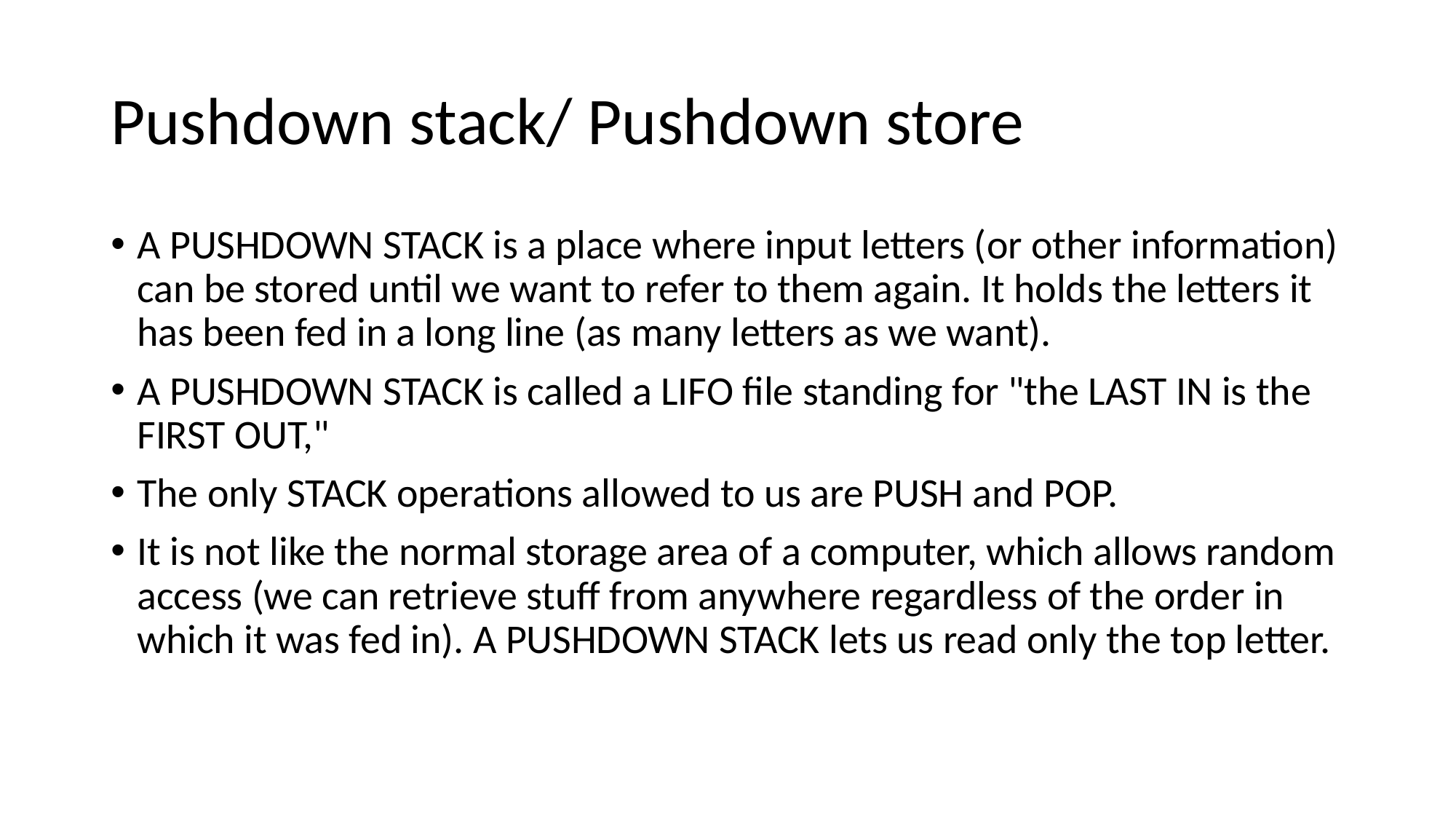

# Pushdown stack/ Pushdown store
A PUSHDOWN STACK is a place where input letters (or other information) can be stored until we want to refer to them again. It holds the letters it has been fed in a long line (as many letters as we want).
A PUSHDOWN STACK is called a LIFO file standing for "the LAST IN is the FIRST OUT,"
The only STACK operations allowed to us are PUSH and POP.
It is not like the normal storage area of a computer, which allows random access (we can retrieve stuff from anywhere regardless of the order in which it was fed in). A PUSHDOWN STACK lets us read only the top letter.